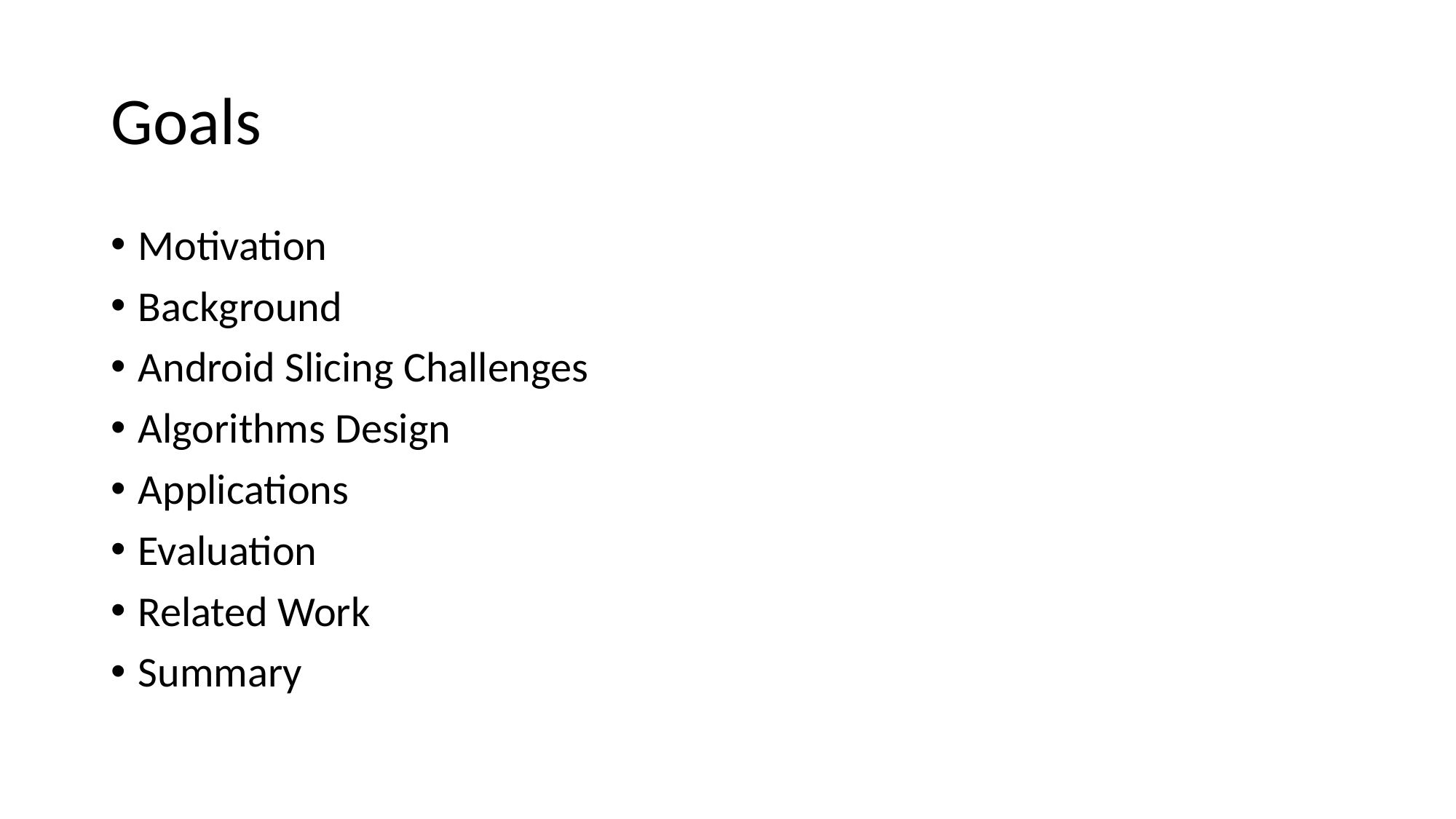

# Goals
Motivation
Background
Android Slicing Challenges
Algorithms Design
Applications
Evaluation
Related Work
Summary